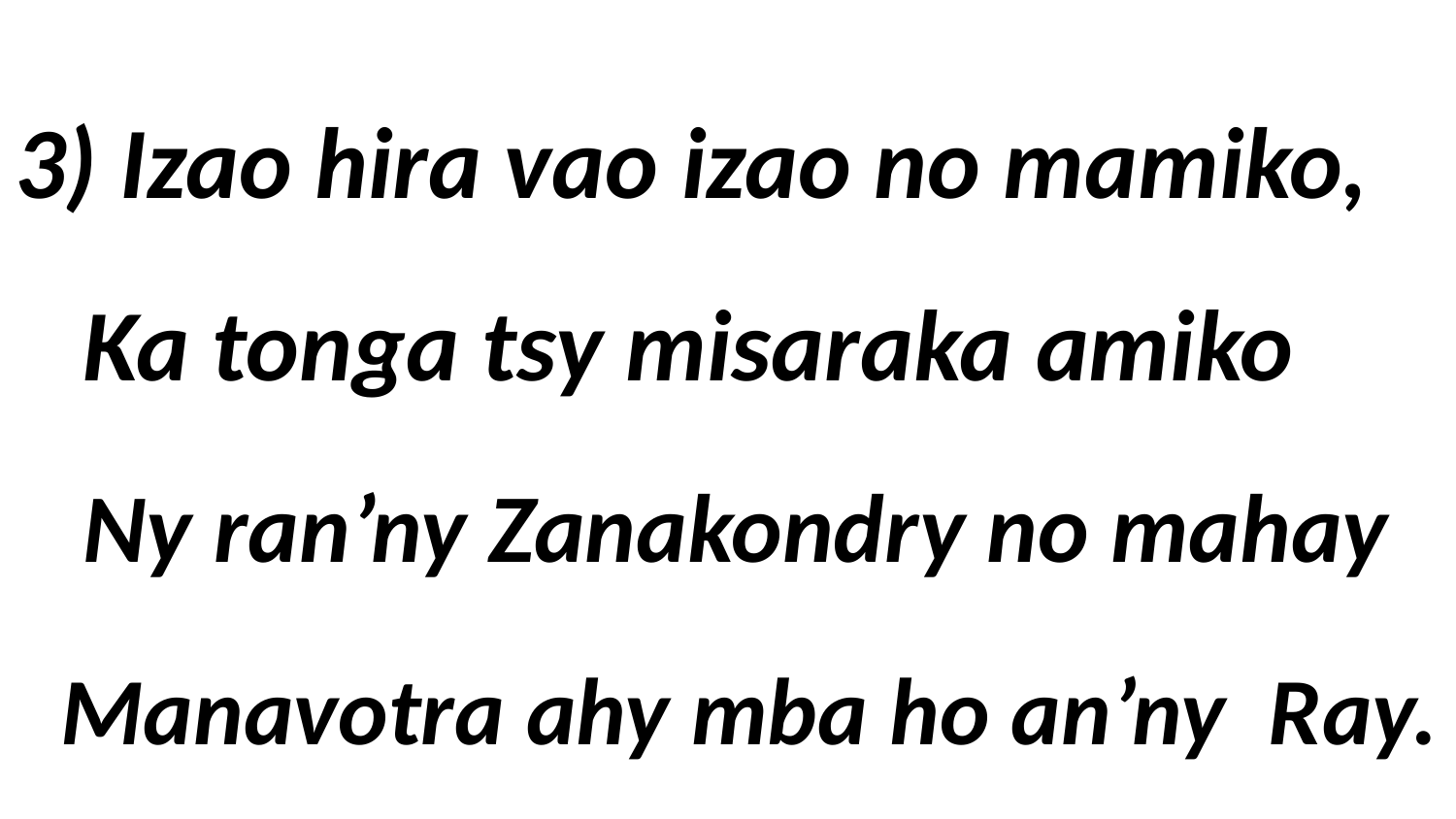

# 3) Izao hira vao izao no mamiko, Ka tonga tsy misaraka amiko Ny ran’ny Zanakondry no mahay Manavotra ahy mba ho an’ny  Ray.